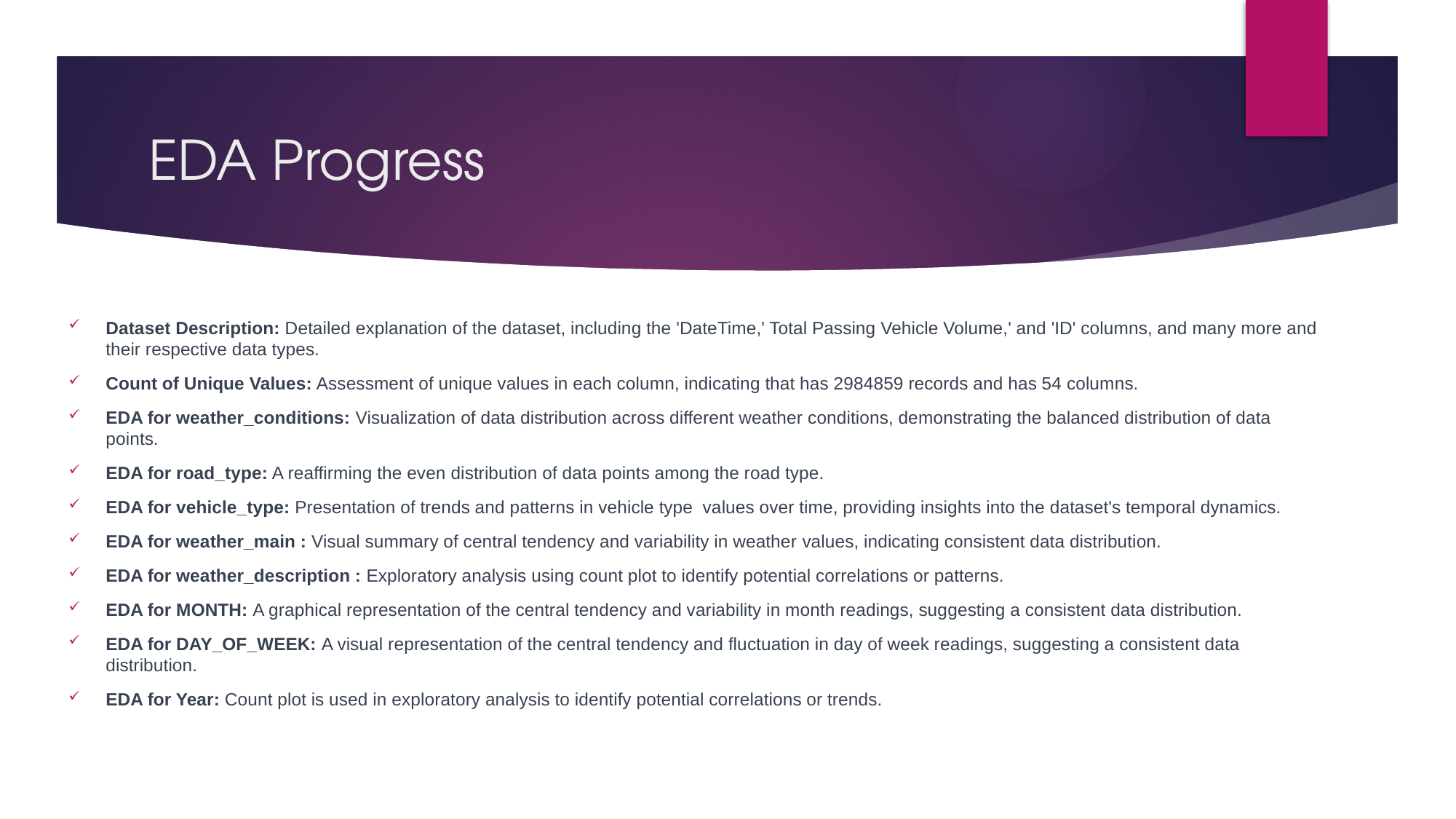

# EDA Progress
Dataset Description: Detailed explanation of the dataset, including the 'DateTime,' Total Passing Vehicle Volume,' and 'ID' columns, and many more and their respective data types.
Count of Unique Values: Assessment of unique values in each column, indicating that has 2984859 records and has 54 columns.
EDA for weather_conditions: Visualization of data distribution across different weather conditions, demonstrating the balanced distribution of data points.
EDA for road_type: A reaffirming the even distribution of data points among the road type.
EDA for vehicle_type: Presentation of trends and patterns in vehicle type  values over time, providing insights into the dataset's temporal dynamics.
EDA for weather_main : Visual summary of central tendency and variability in weather values, indicating consistent data distribution.
EDA for weather_description : Exploratory analysis using count plot to identify potential correlations or patterns.
EDA for MONTH: A graphical representation of the central tendency and variability in month readings, suggesting a consistent data distribution.
EDA for DAY_OF_WEEK: A visual representation of the central tendency and fluctuation in day of week readings, suggesting a consistent data distribution.
EDA for Year: Count plot is used in exploratory analysis to identify potential correlations or trends.